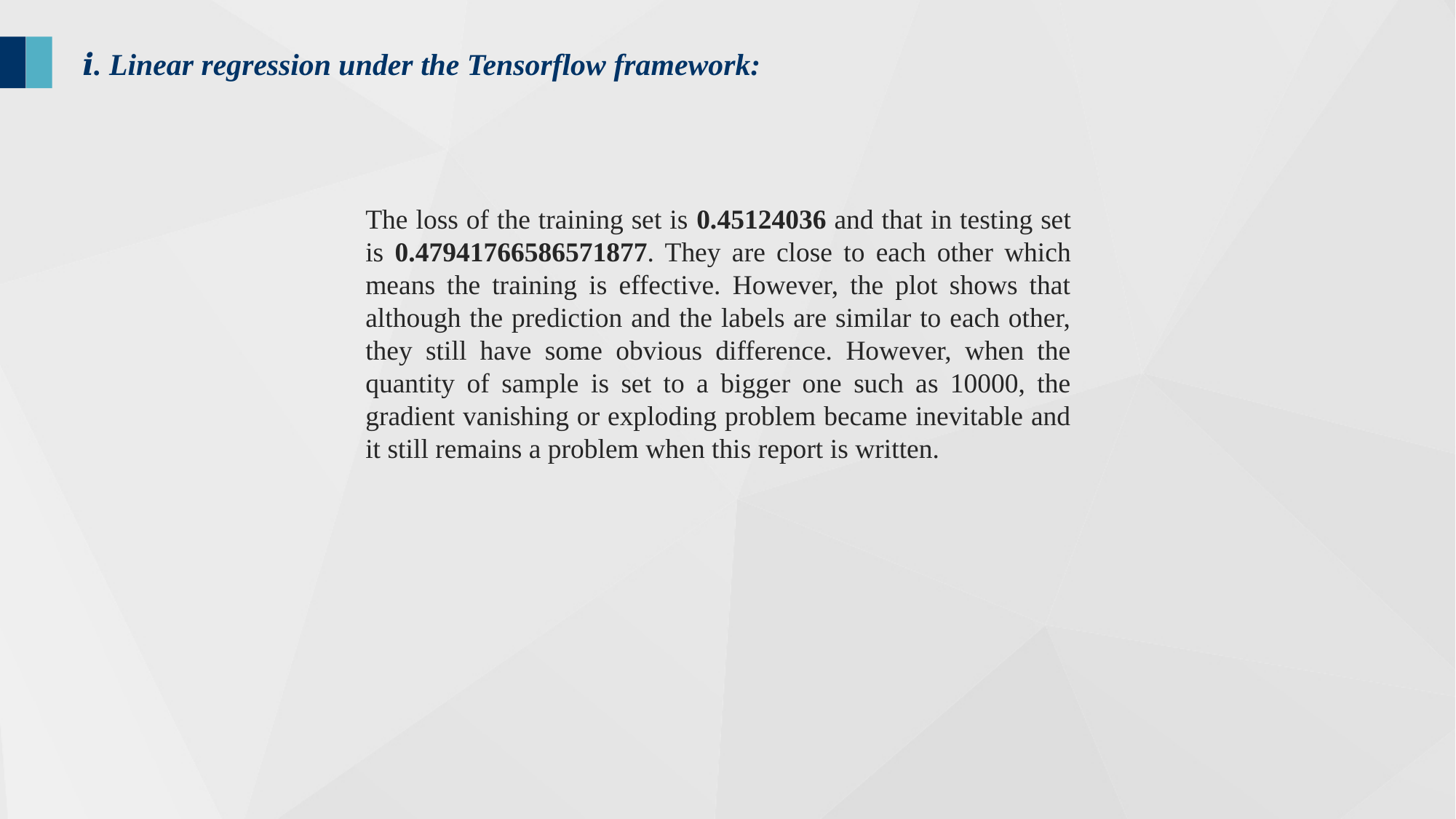

ⅰ. Linear regression under the Tensorflow framework:
The loss of the training set is 0.45124036 and that in testing set is 0.47941766586571877. They are close to each other which means the training is effective. However, the plot shows that although the prediction and the labels are similar to each other, they still have some obvious difference. However, when the quantity of sample is set to a bigger one such as 10000, the gradient vanishing or exploding problem became inevitable and it still remains a problem when this report is written.